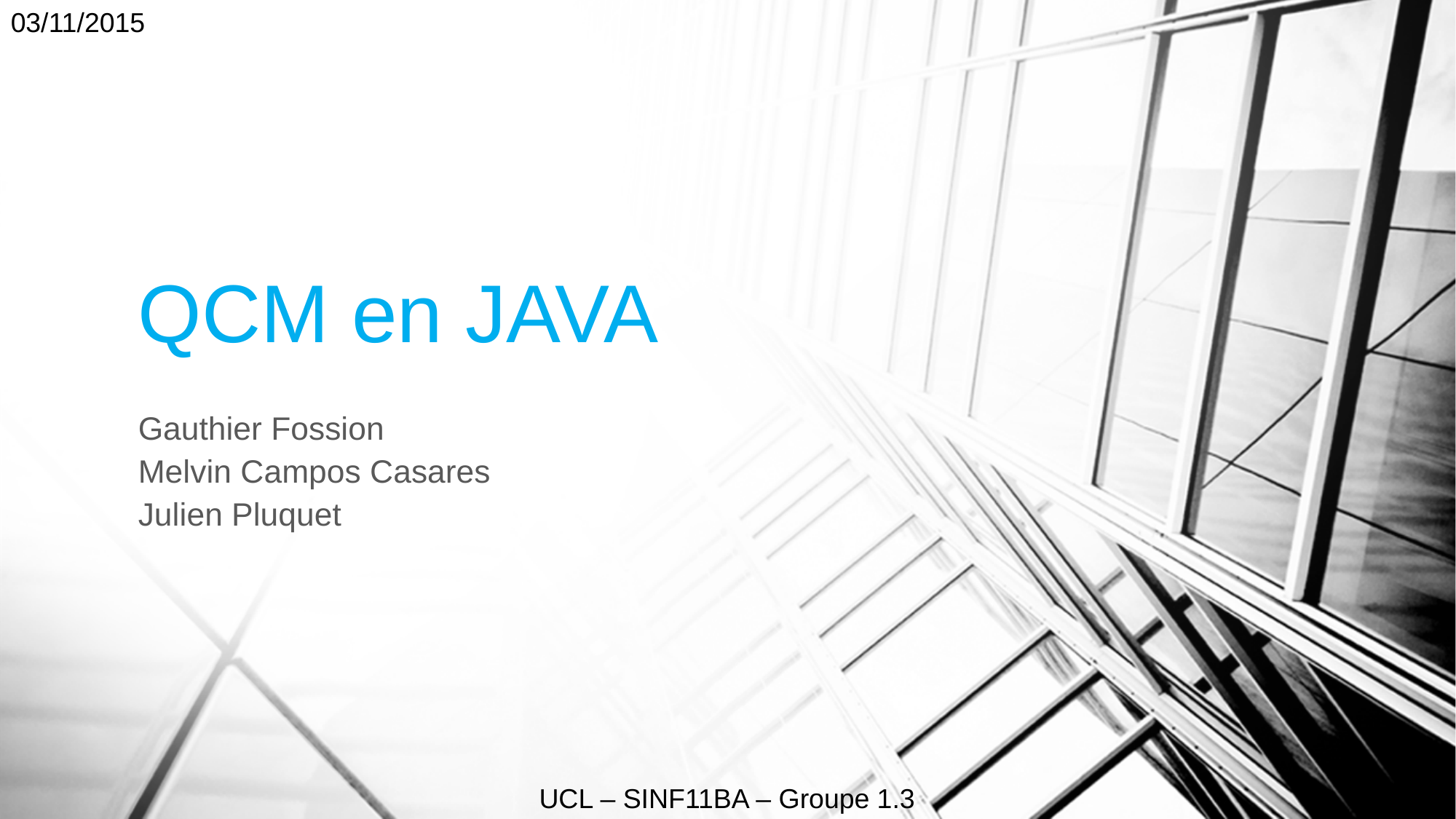

03/11/2015
# QCM en JAVA
Gauthier Fossion
Melvin Campos Casares
Julien Pluquet
UCL – SINF11BA – Groupe 1.3